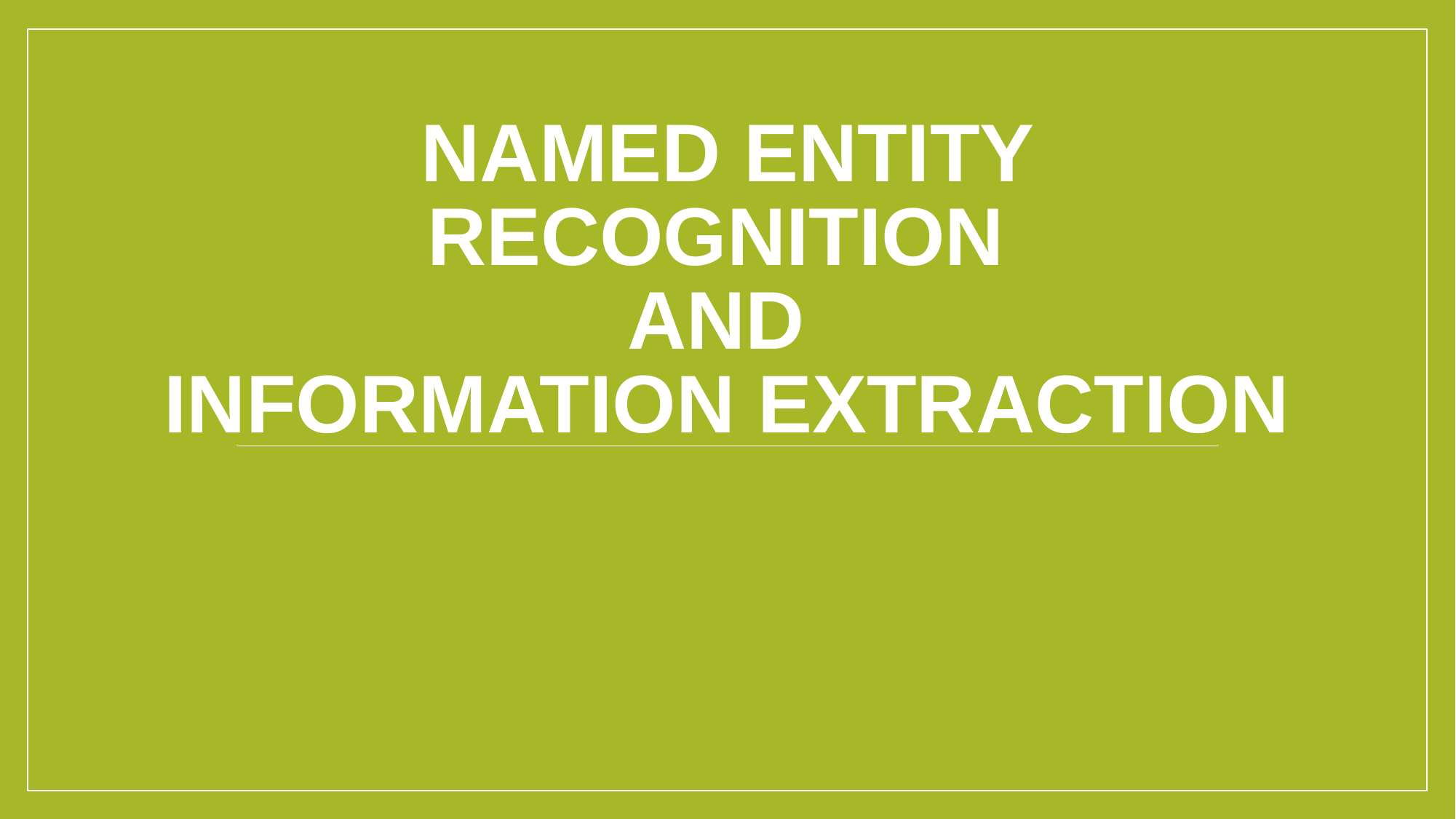

# Named Entity Recognition and Information Extraction